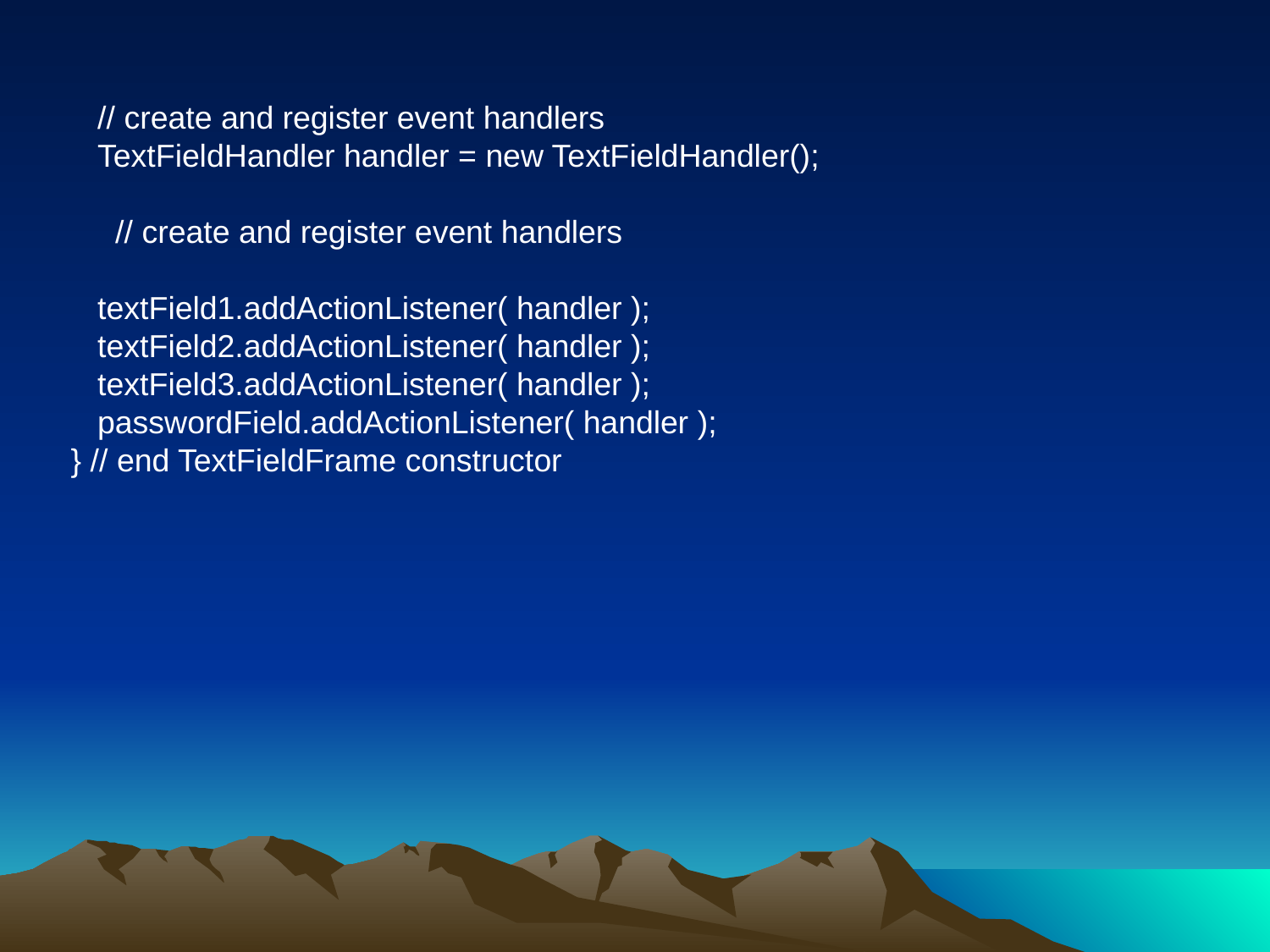

// create and register event handlers
      TextFieldHandler handler = new TextFieldHandler();

        // create and register event handlers

      textField1.addActionListener( handler );
      textField2.addActionListener( handler );
      textField3.addActionListener( handler );
      passwordField.addActionListener( handler );
   } // end TextFieldFrame constructor